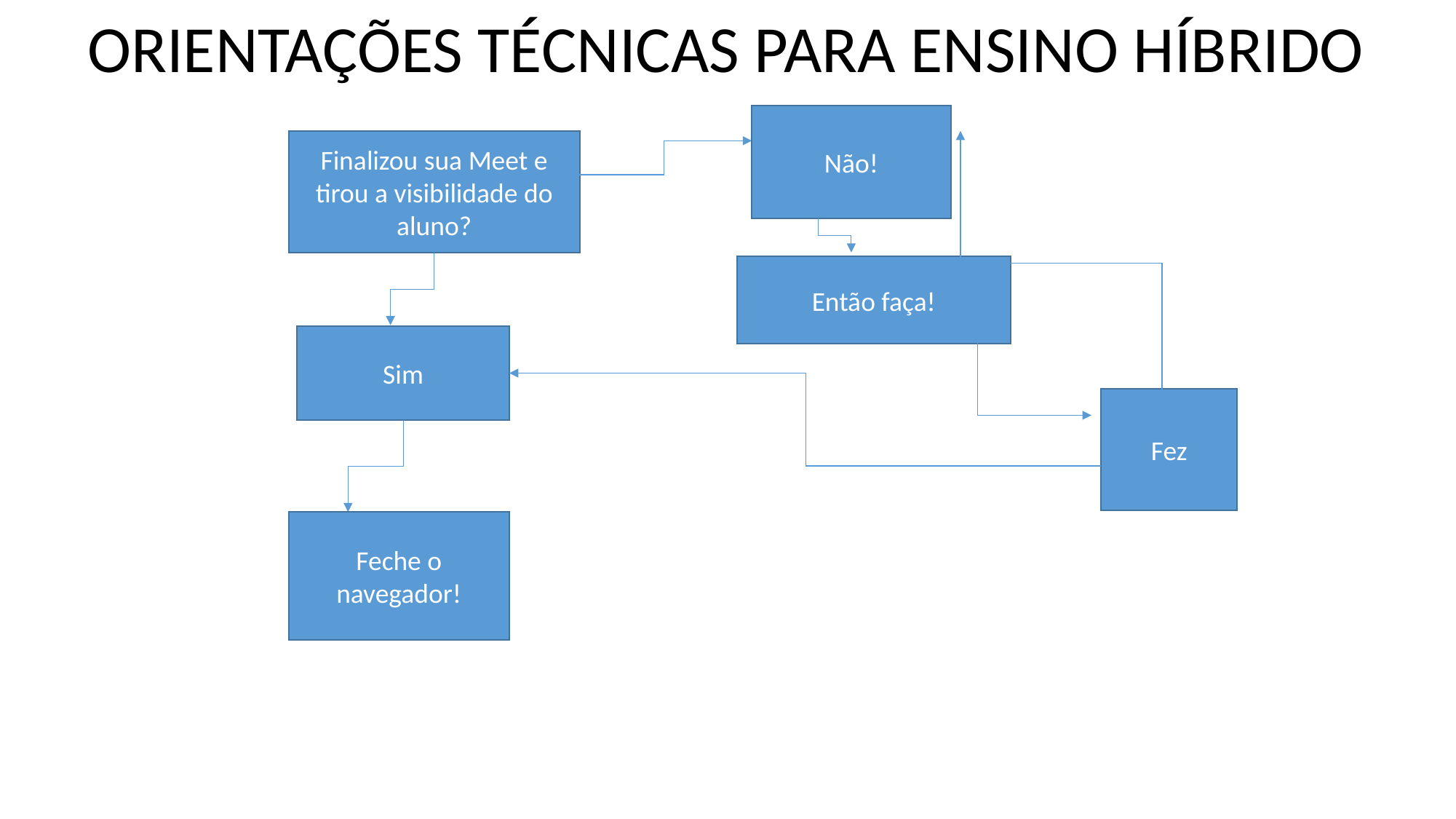

# ORIENTAÇÕES TÉCNICAS PARA ENSINO HÍBRIDO
Não!
Finalizou sua Meet e tirou a visibilidade do aluno?
Então faça!
Sim
Fez
Feche o navegador!